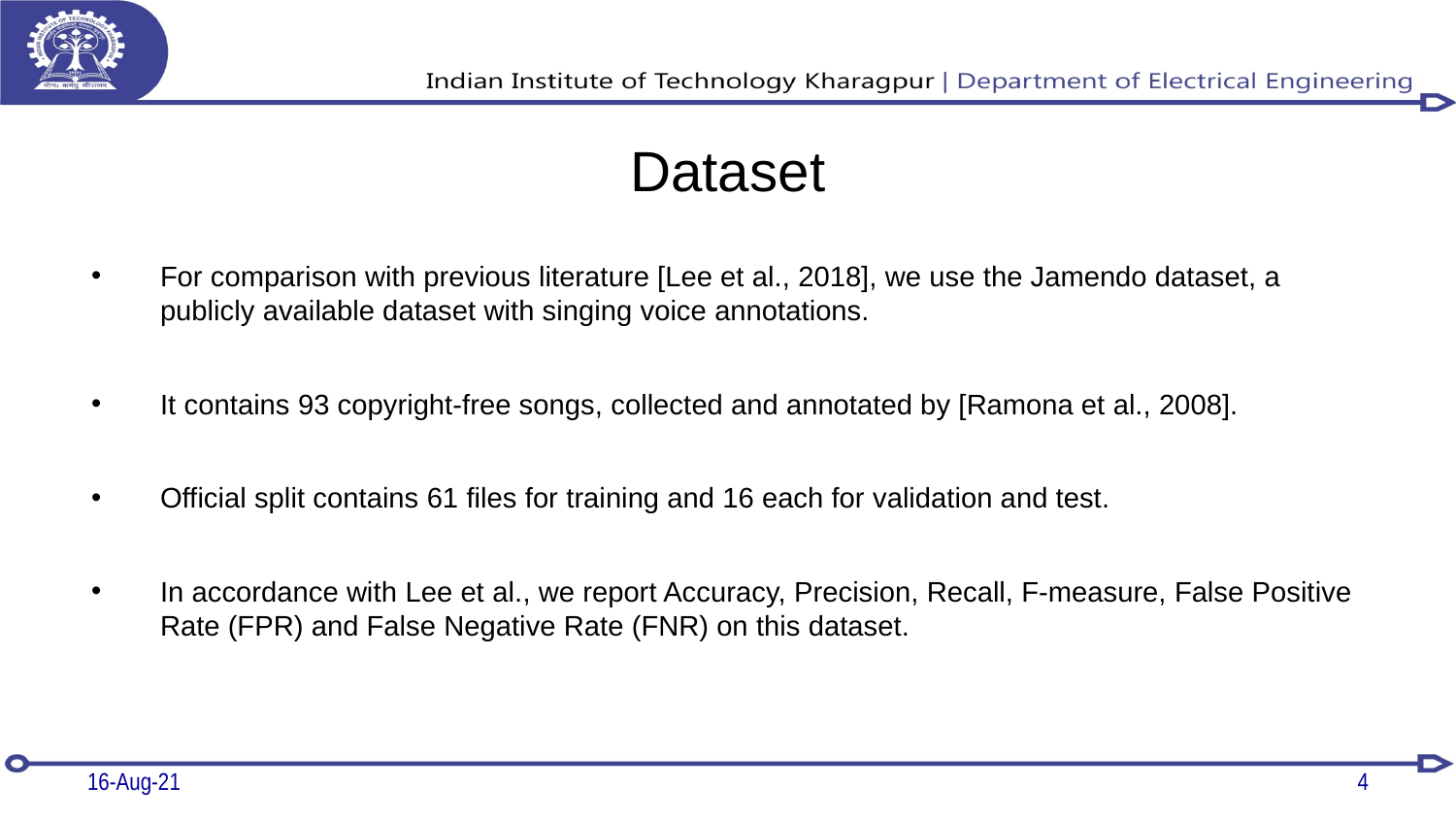

# Dataset
For comparison with previous literature [Lee et al., 2018], we use the Jamendo dataset, a publicly available dataset with singing voice annotations.

It contains 93 copyright-free songs, collected and annotated by [Ramona et al., 2008].

Official split contains 61 files for training and 16 each for validation and test.

In accordance with Lee et al., we report Accuracy, Precision, Recall, F-measure, False Positive Rate (FPR) and False Negative Rate (FNR) on this dataset.
16-Aug-21
4